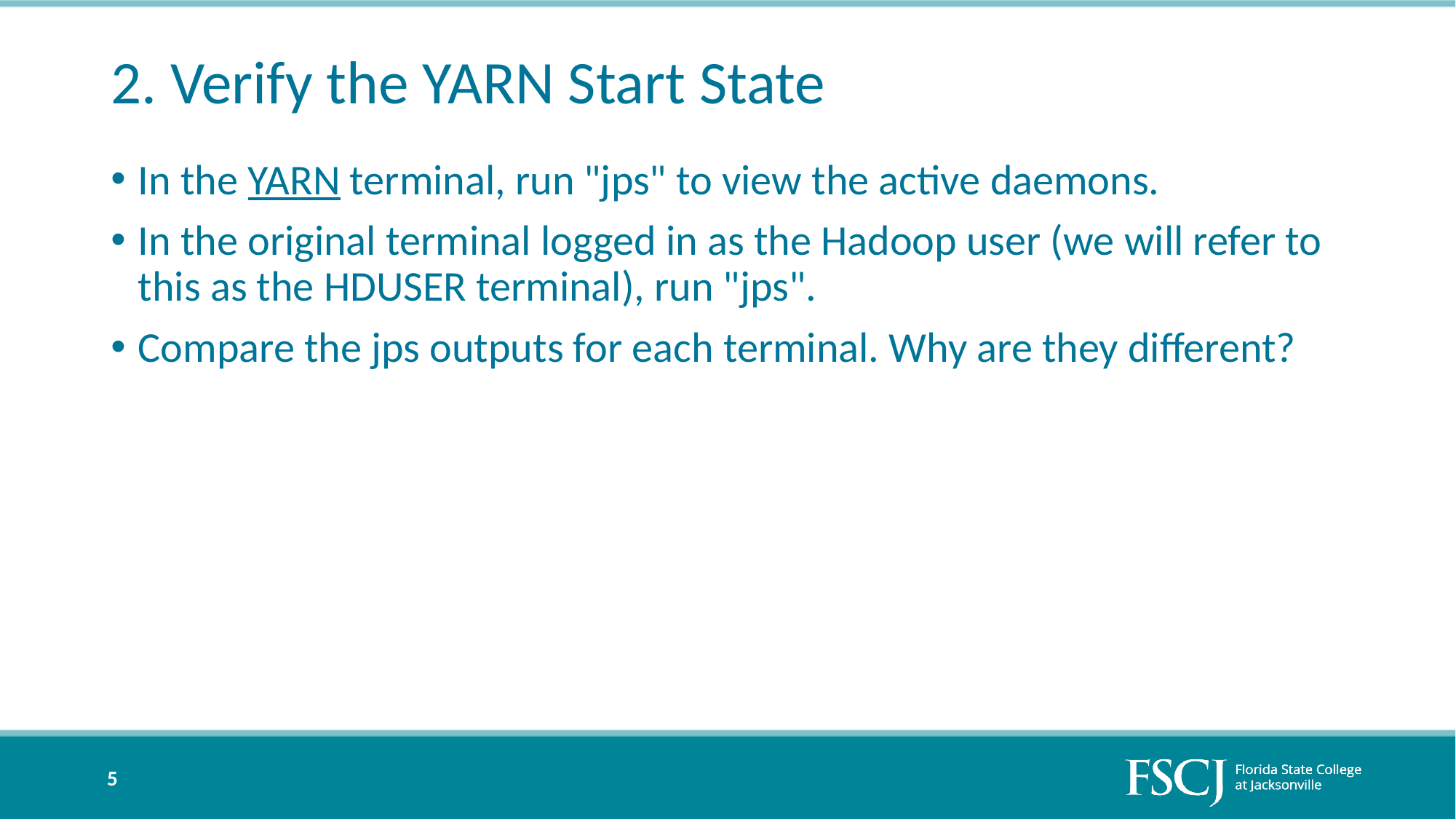

# 2. Verify the YARN Start State
In the YARN terminal, run "jps" to view the active daemons.
In the original terminal logged in as the Hadoop user (we will refer to this as the HDUSER terminal), run "jps".
Compare the jps outputs for each terminal. Why are they different?